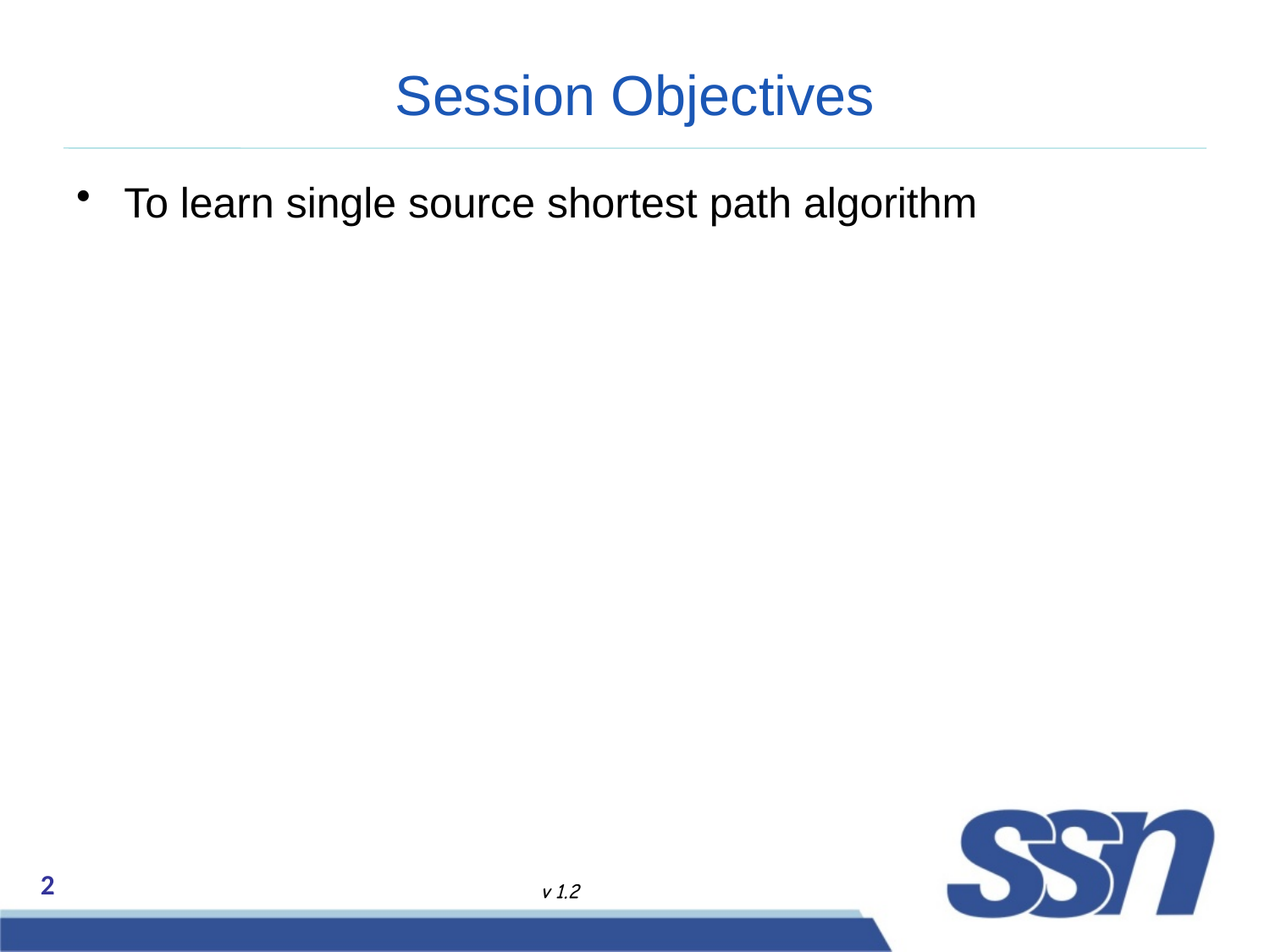

# Session Objectives
To learn single source shortest path algorithm